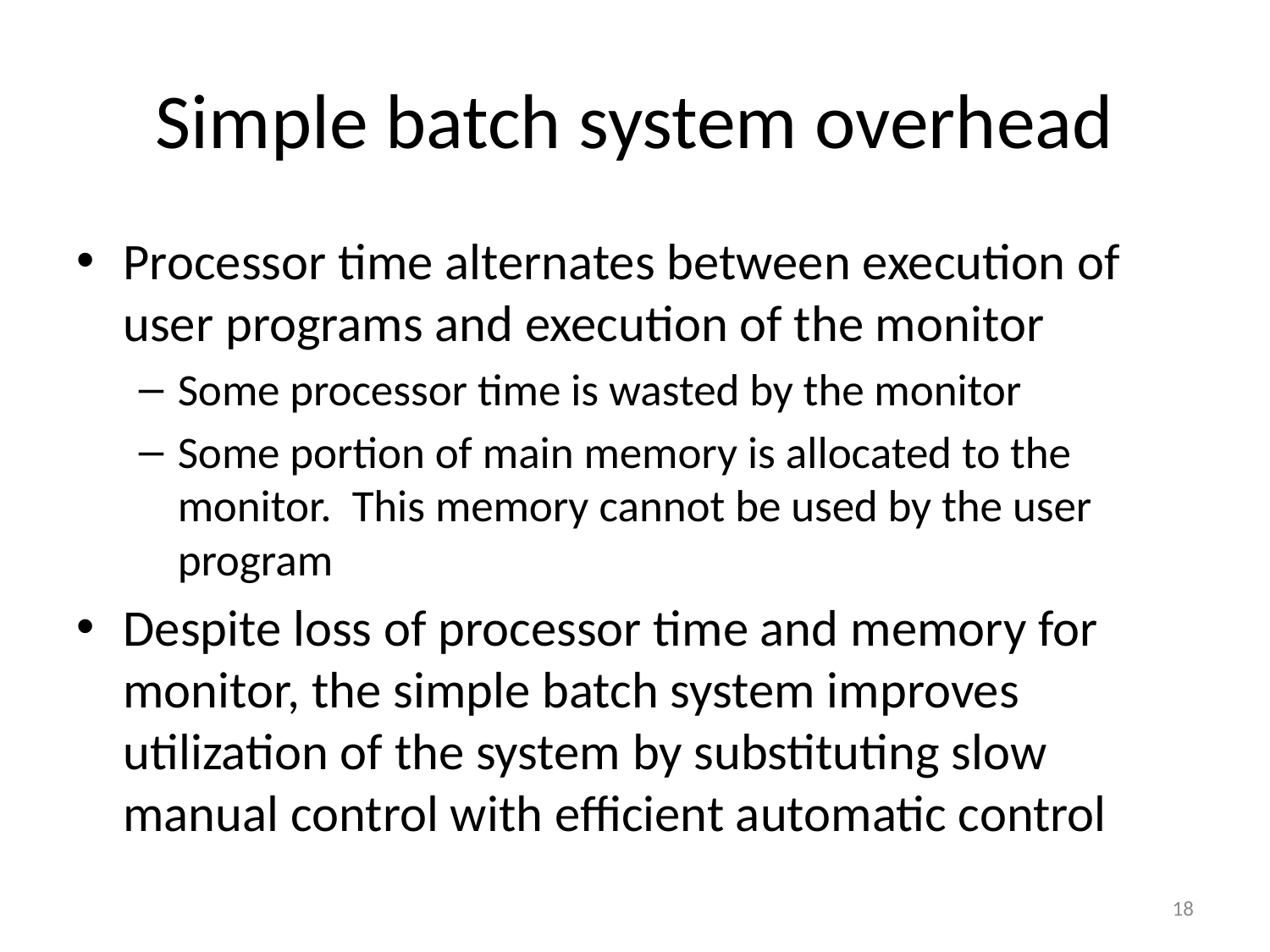

# Simple batch system overhead
Processor time alternates between execution of user programs and execution of the monitor
Some processor time is wasted by the monitor
Some portion of main memory is allocated to the monitor.  This memory cannot be used by the user program
Despite loss of processor time and memory for monitor, the simple batch system improves utilization of the system by substituting slow manual control with efficient automatic control

18